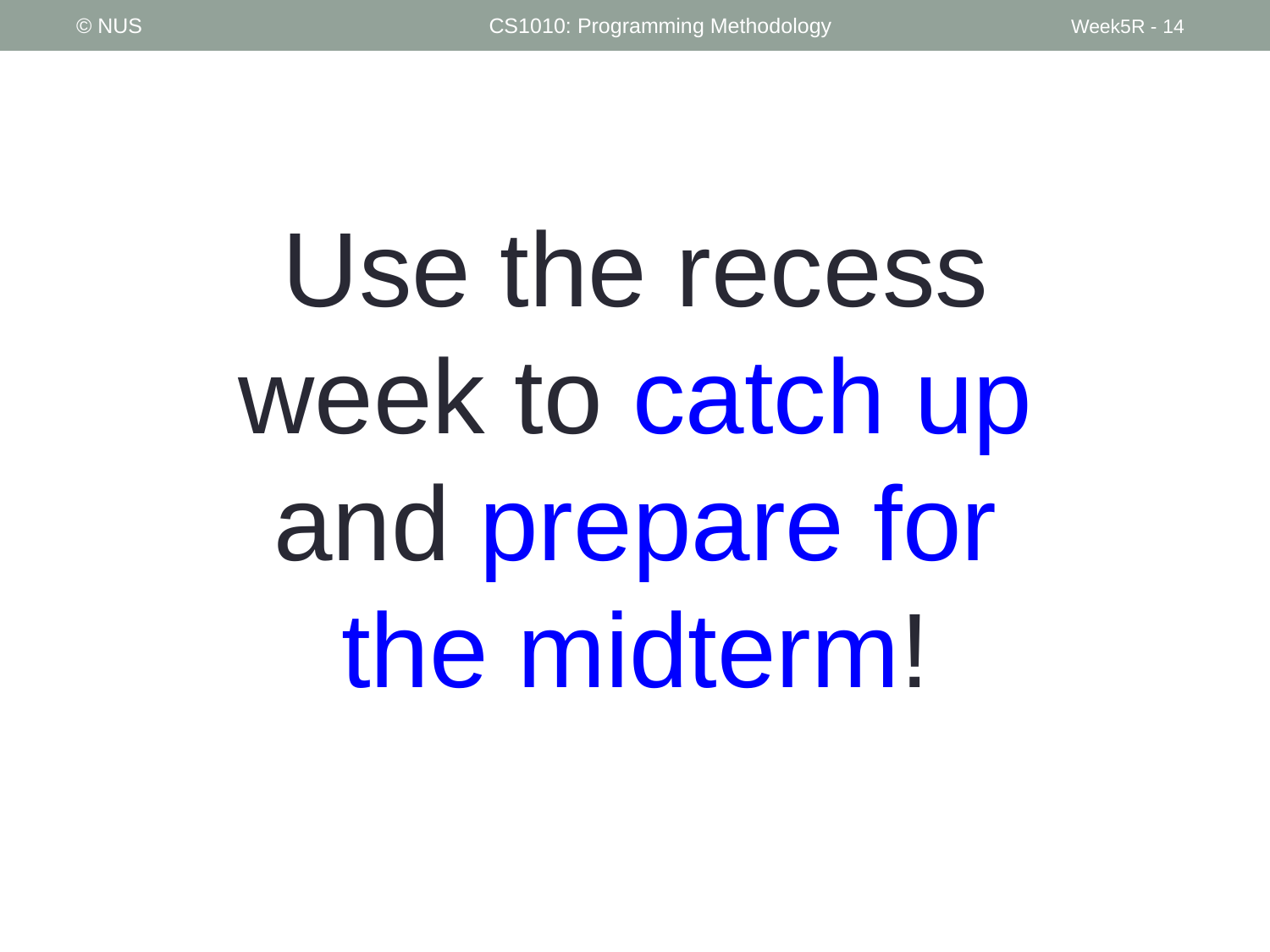

© NUS
CS1010: Programming Methodology
Week5R - 14
Use the recess week to catch up and prepare for the midterm!